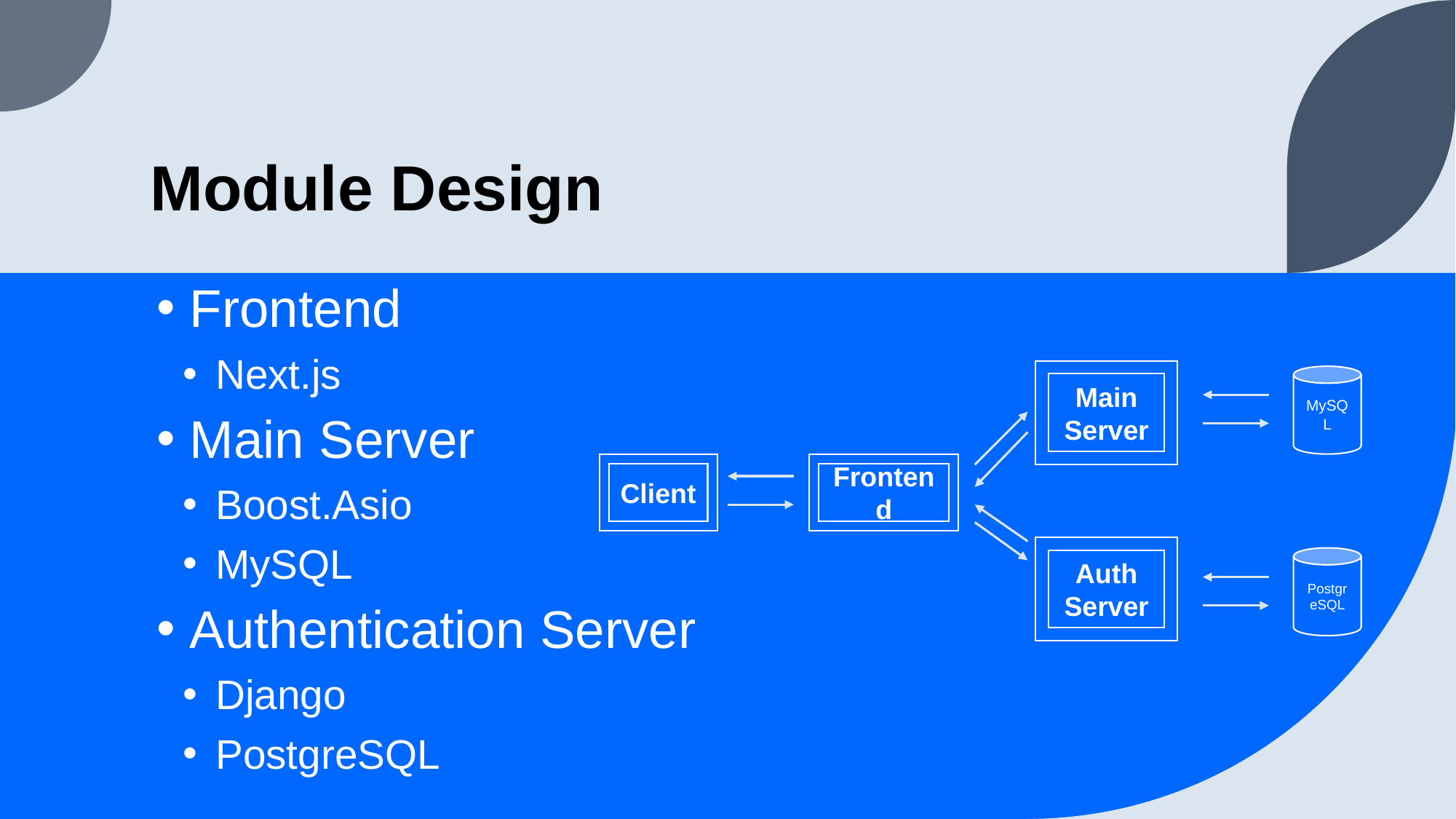

# Module Design
Frontend
Next.js
Main Server
Boost.Asio
MySQL
Authentication Server
Django
PostgreSQL
Main
Server
MySQL
Client
Frontend
Auth
Server
PostgreSQL